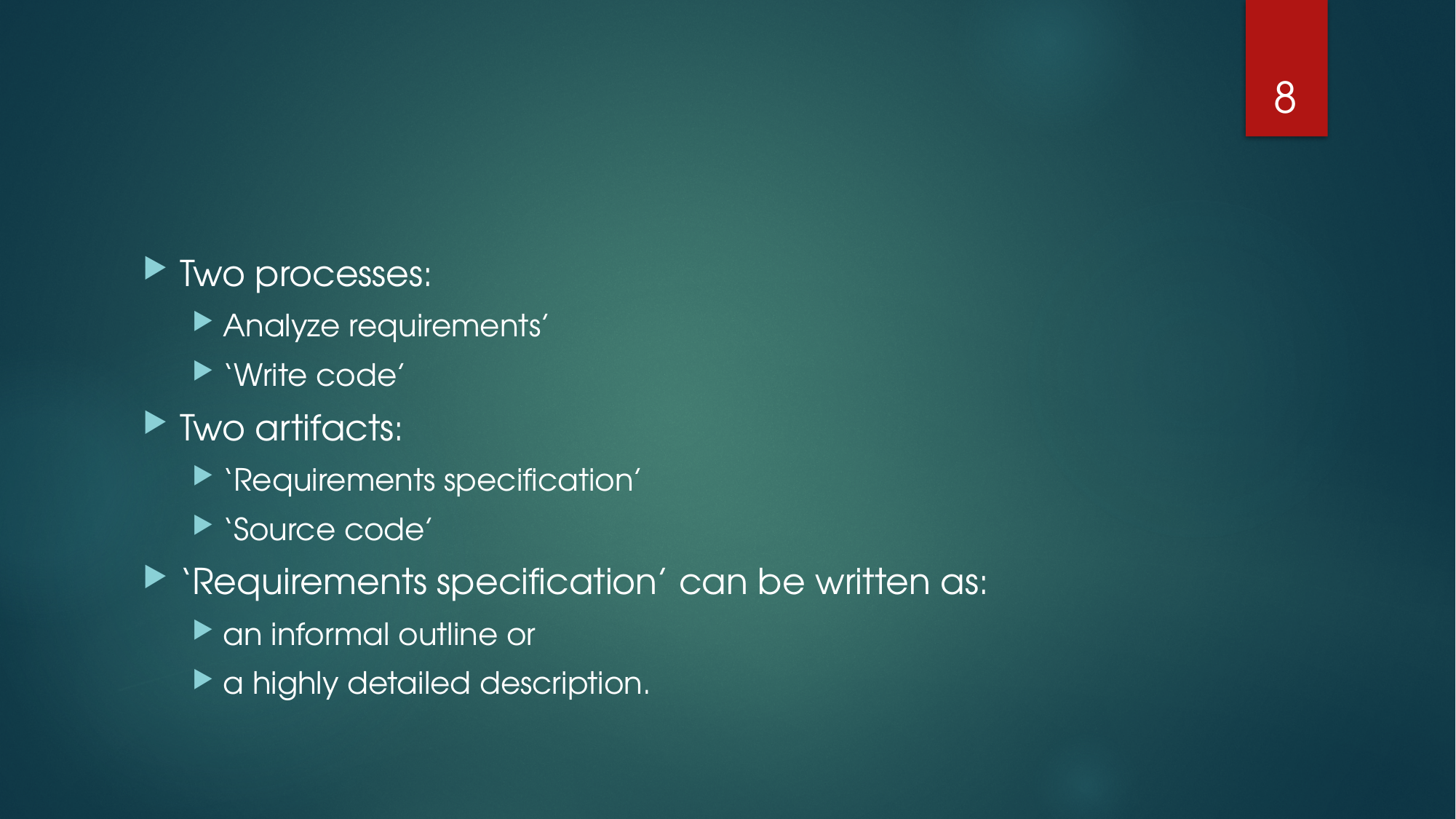

8
#
Two processes:
Analyze requirements’
‘Write code’
Two artifacts:
‘Requirements specification’
‘Source code’
‘Requirements specification’ can be written as:
an informal outline or
a highly detailed description.